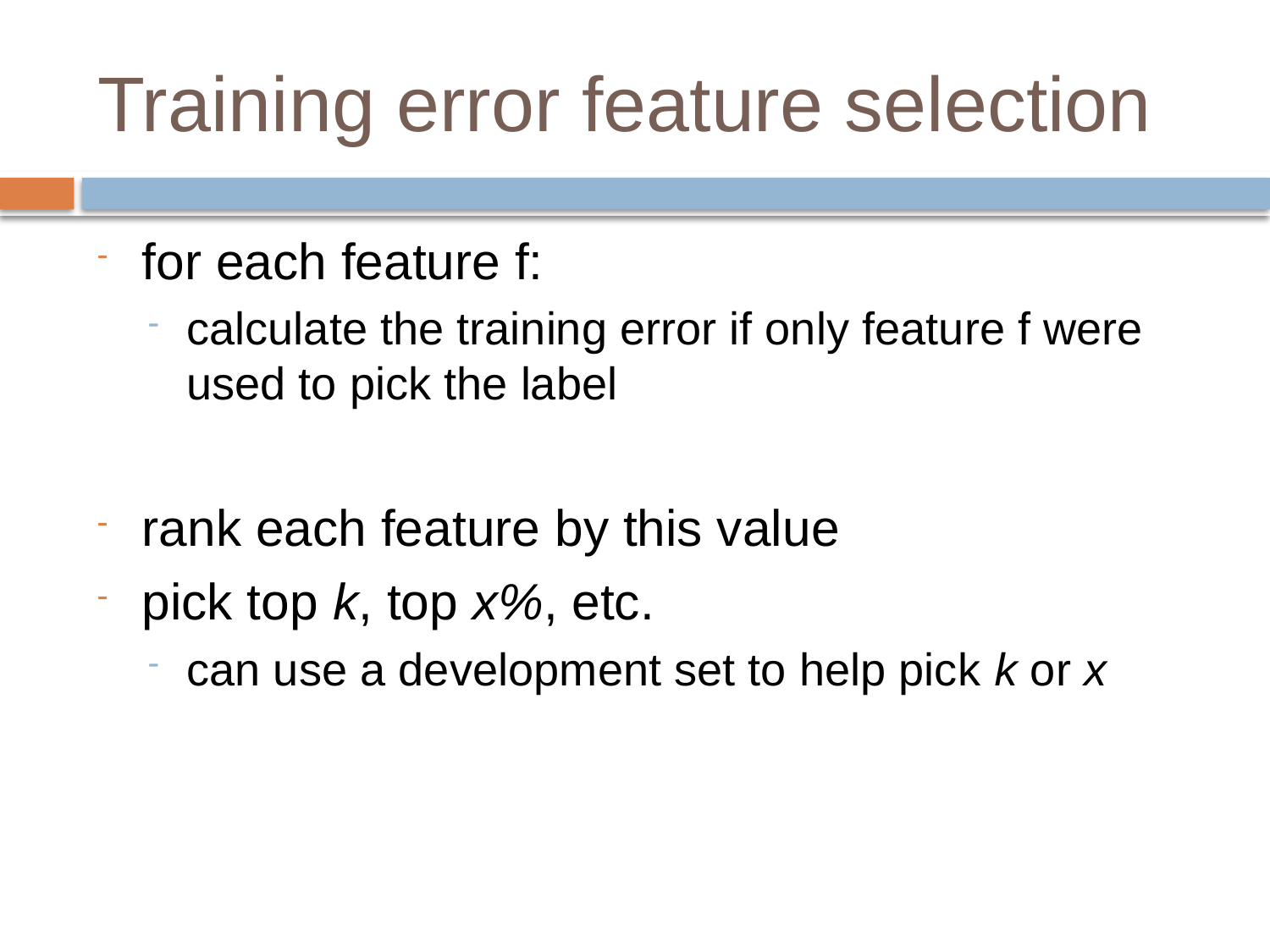

# Training error feature selection
for each feature f:
calculate the training error if only feature f were used to pick the label

rank each feature by this value
pick top k, top x%, etc.
can use a development set to help pick k or x